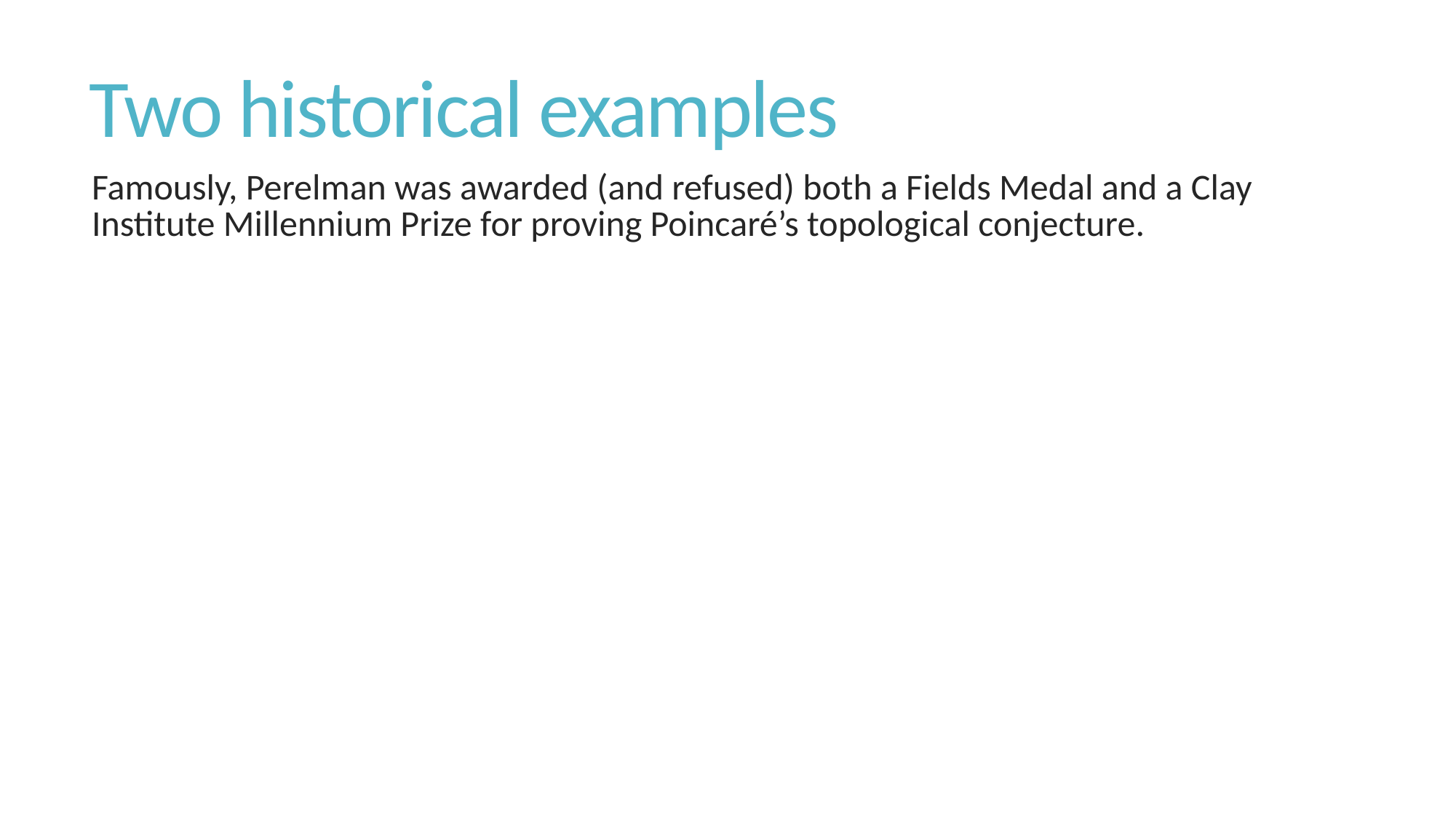

# Two historical examples
Famously, Perelman was awarded (and refused) both a Fields Medal and a Clay Institute Millennium Prize for proving Poincaré’s topological conjecture.